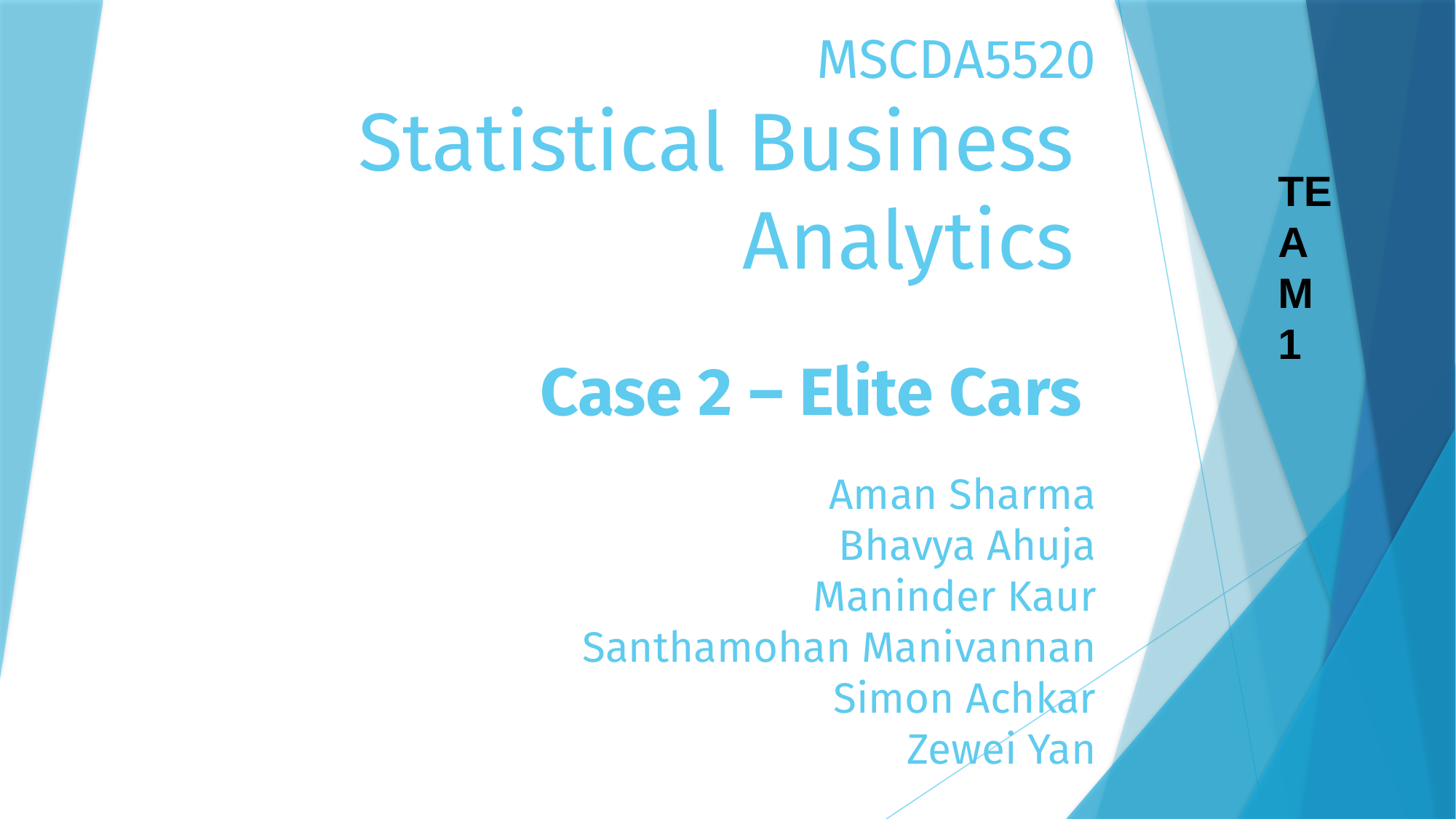

MSCDA5520​
Statistical Business
Analytics ​
TEAM 1
Case 2 – Elite Cars
Aman Sharma
Bhavya Ahuja​
Maninder Kaur​
Santhamohan Manivannan​
Simon Achkar​
Zewei Yan​